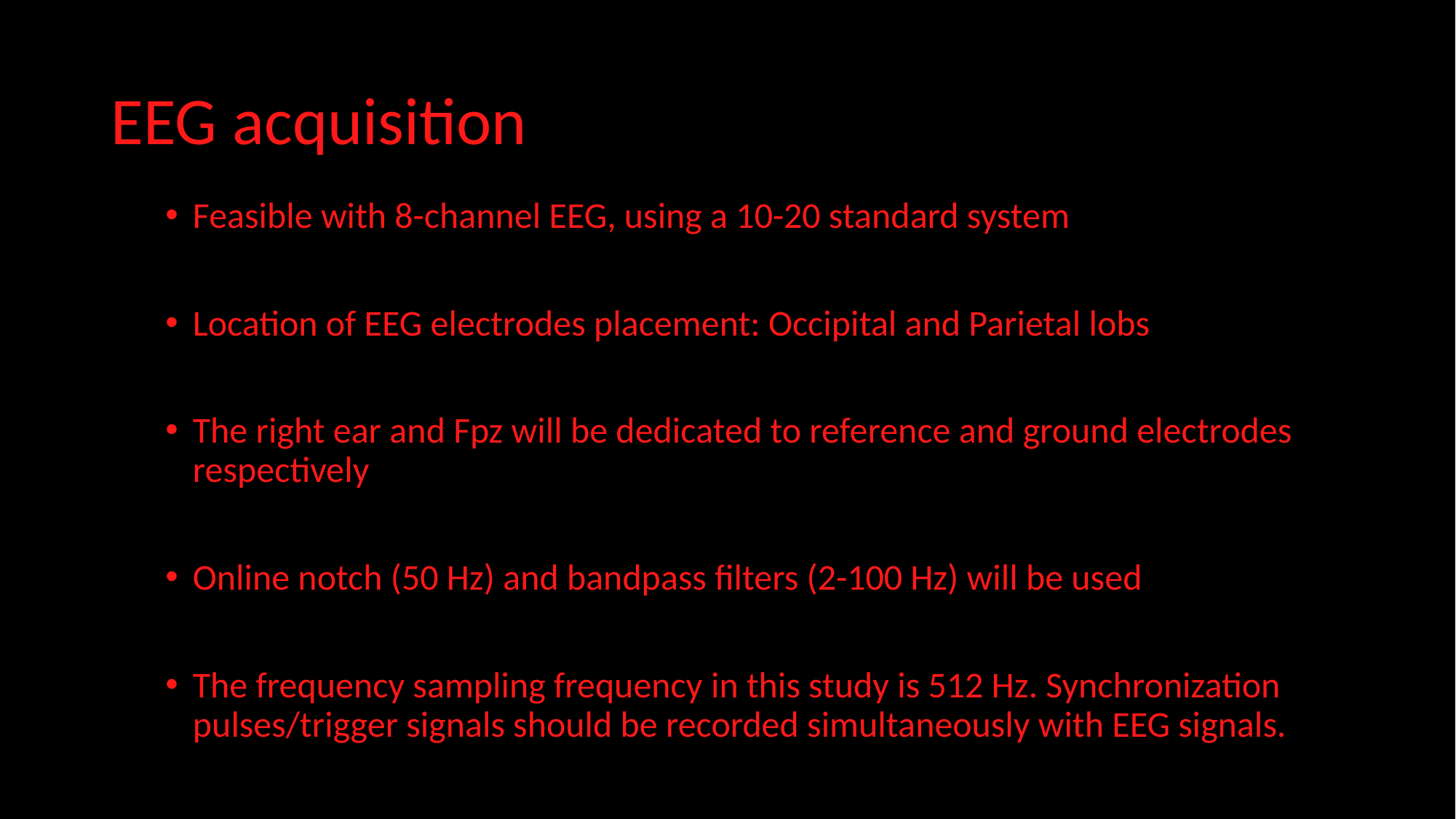

# EEG acquisition
Feasible with 8-channel EEG, using a 10-20 standard system

Location of EEG electrodes placement: Occipital and Parietal lobs

The right ear and Fpz will be dedicated to reference and ground electrodes respectively

Online notch (50 Hz) and bandpass filters (2-100 Hz) will be used

The frequency sampling frequency in this study is 512 Hz. Synchronization pulses/trigger signals should be recorded simultaneously with EEG signals.